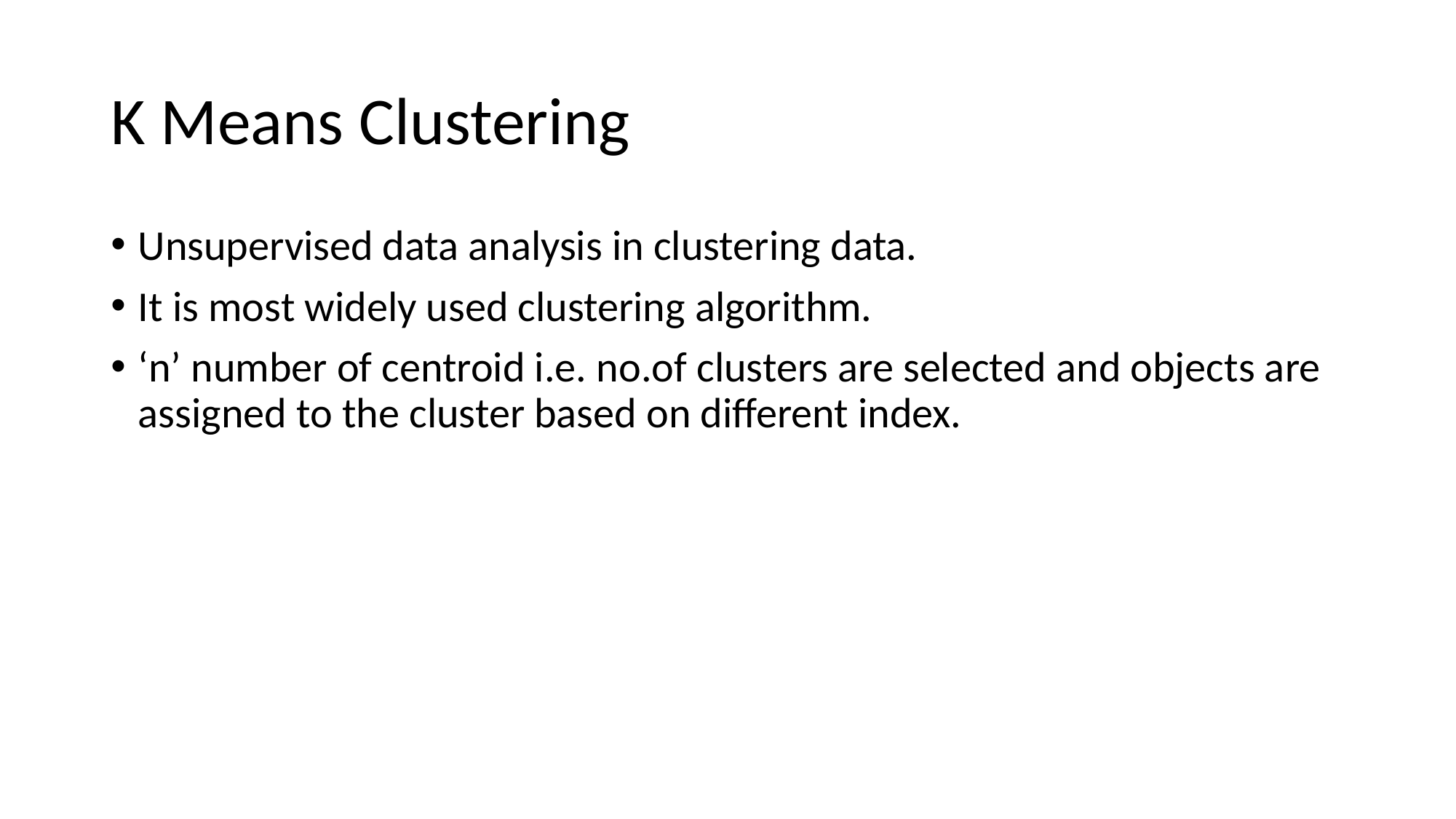

# K Means Clustering
Unsupervised data analysis in clustering data.
It is most widely used clustering algorithm.
‘n’ number of centroid i.e. no.of clusters are selected and objects are assigned to the cluster based on different index.